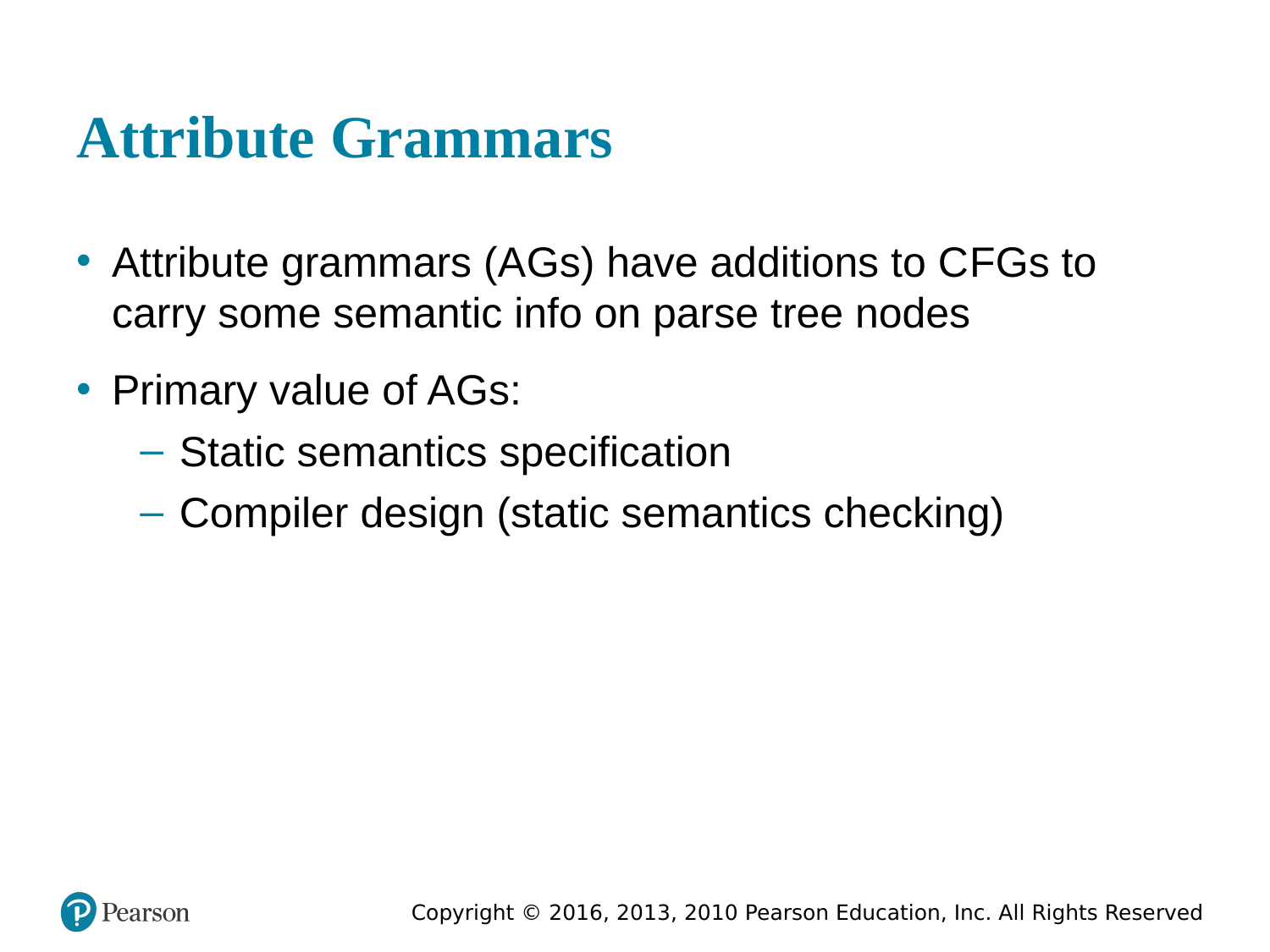

# Attribute Grammars
Attribute grammars (A Gs) have additions to C F Gs to carry some semantic info on parse tree nodes
Primary value of A Gs:
Static semantics specification
Compiler design (static semantics checking)